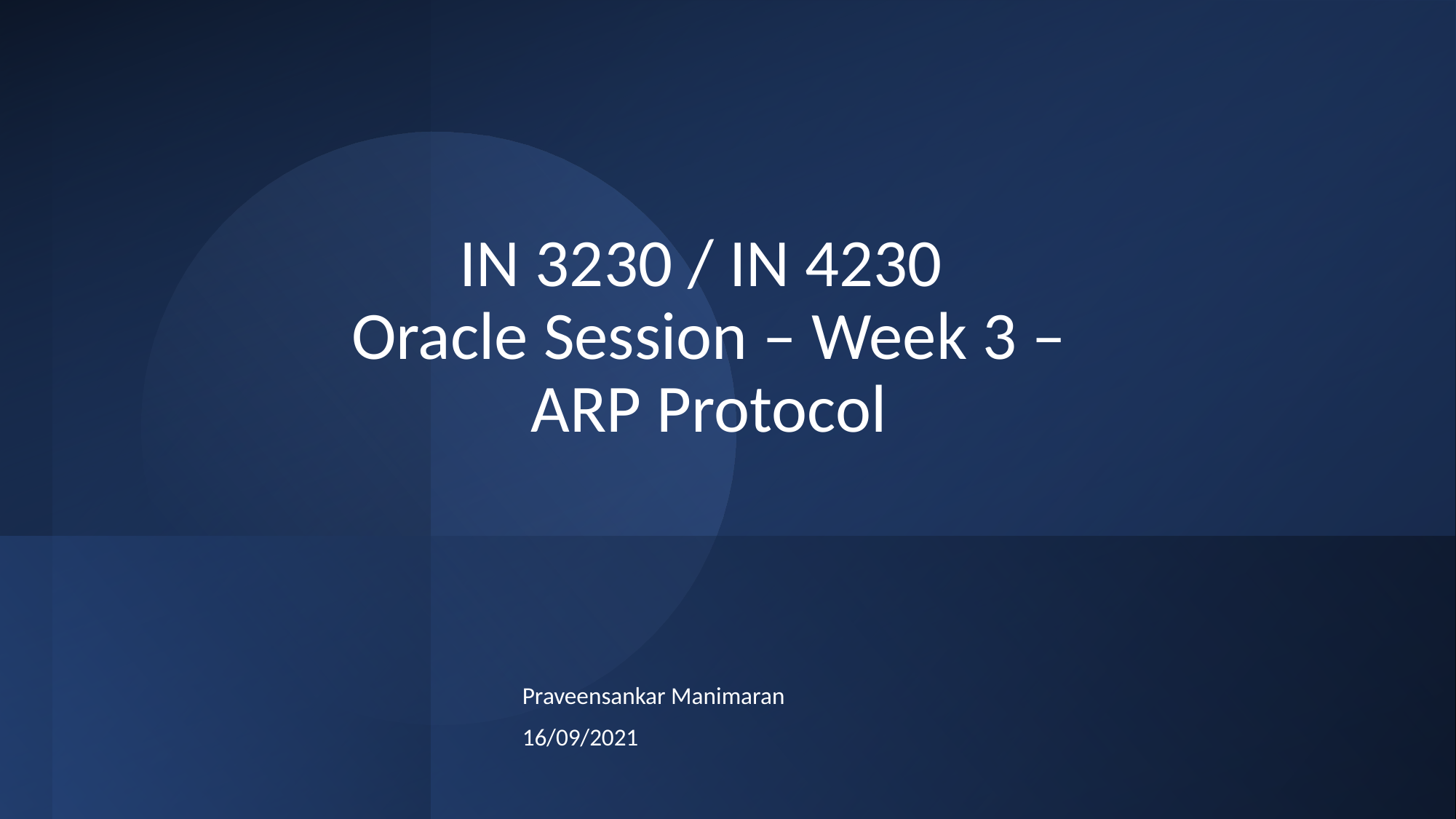

# IN 3230 / IN 4230 Oracle Session – Week 3 – ARP Protocol

Praveensankar Manimaran
16/09/2021